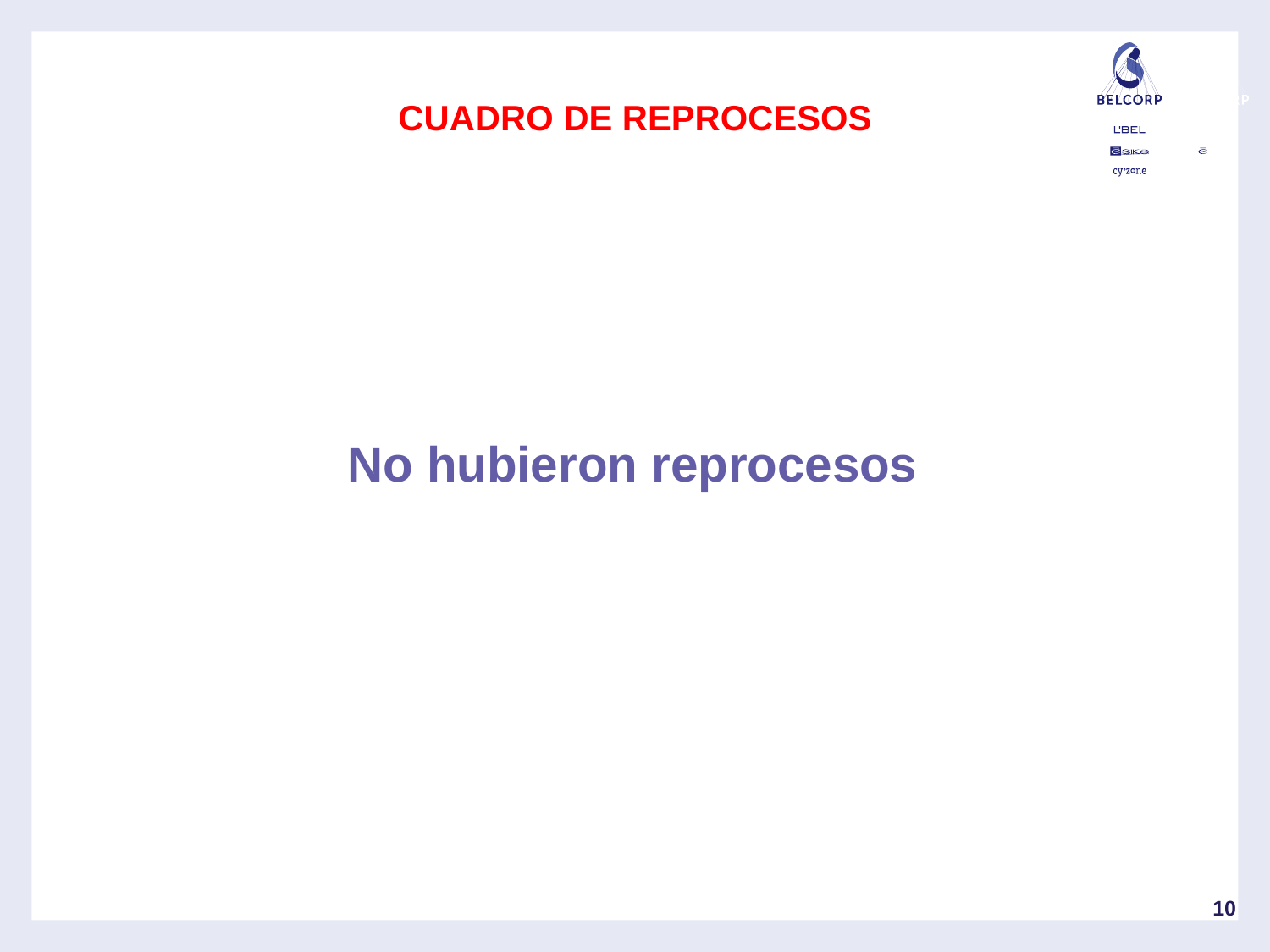

CUADRO DE REPROCESOS
# No hubieron reprocesos
10